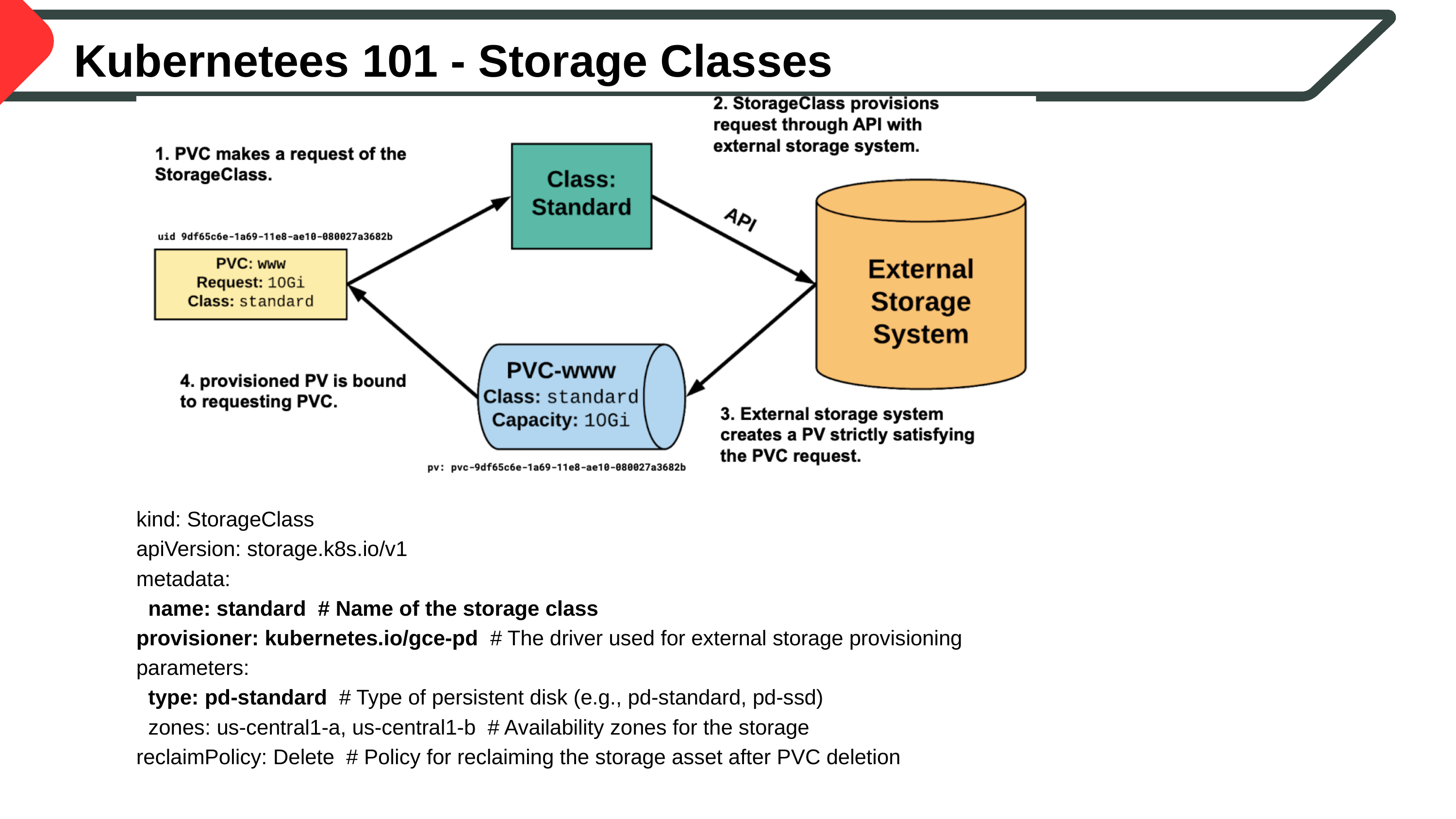

Kubernetees 101 - Storage Classes

kind: StorageClass
apiVersion: storage.k8s.io/v1
metadata:
  name: standard  # Name of the storage class
provisioner: kubernetes.io/gce-pd  # The driver used for external storage provisioning
parameters:
  type: pd-standard  # Type of persistent disk (e.g., pd-standard, pd-ssd)
  zones: us-central1-a, us-central1-b  # Availability zones for the storage
reclaimPolicy: Delete  # Policy for reclaiming the storage asset after PVC deletion